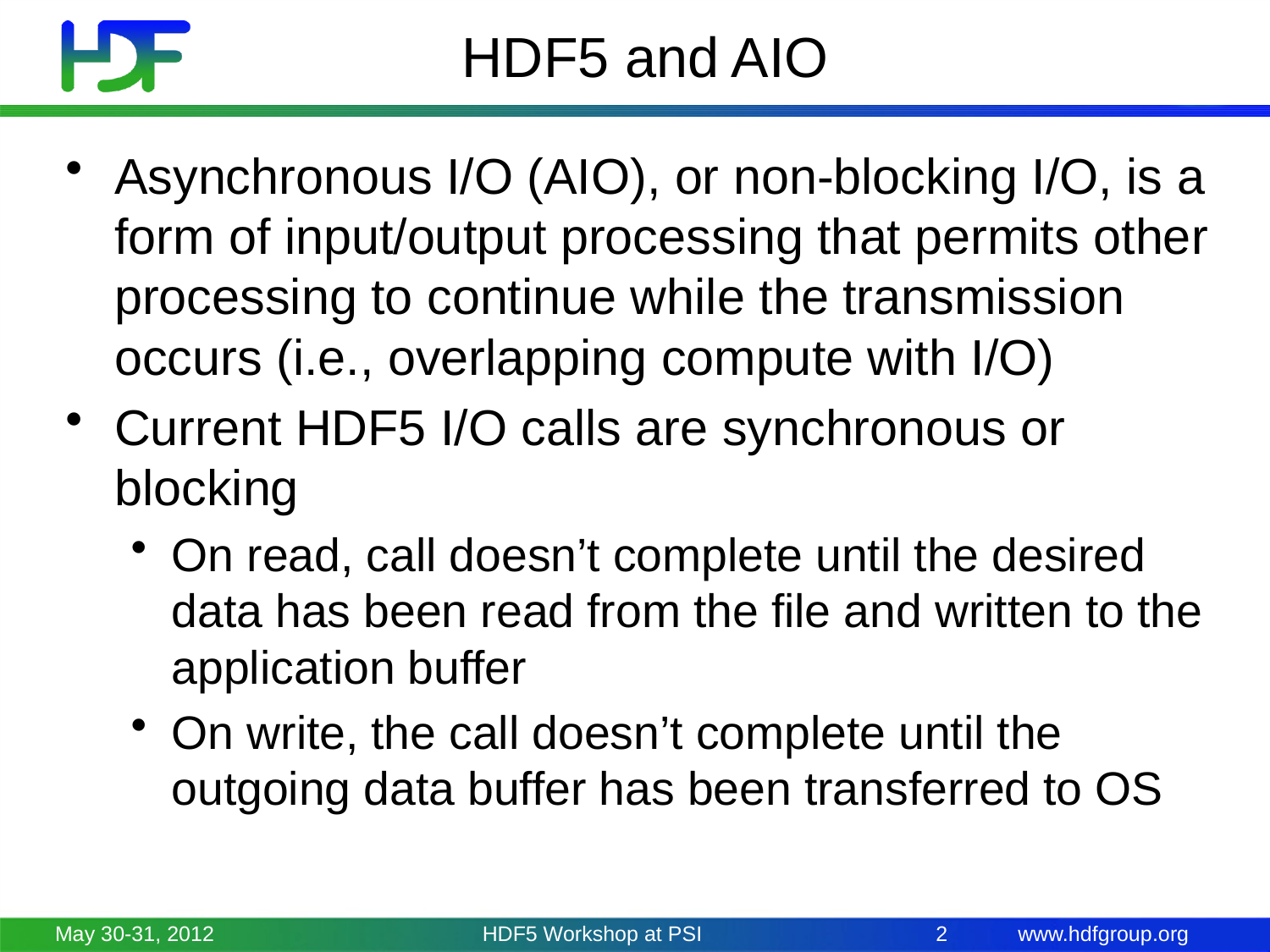

# HDF5 and AIO
Asynchronous I/O (AIO), or non-blocking I/O, is a form of input/output processing that permits other processing to continue while the transmission occurs (i.e., overlapping compute with I/O)
Current HDF5 I/O calls are synchronous or blocking
On read, call doesn’t complete until the desired data has been read from the file and written to the application buffer
On write, the call doesn’t complete until the outgoing data buffer has been transferred to OS
May 30-31, 2012
HDF5 Workshop at PSI
2